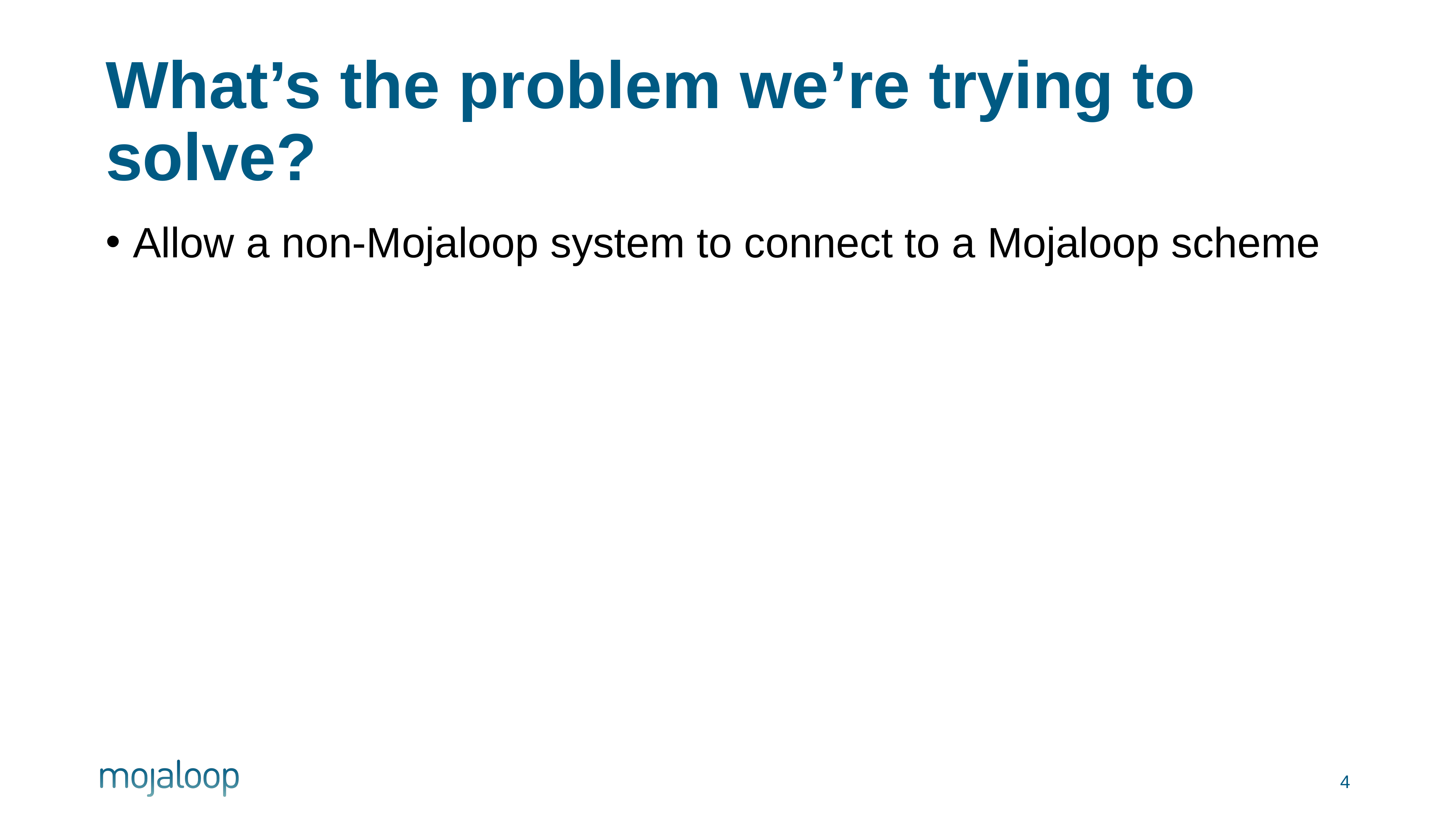

# What’s the problem we’re trying to solve?
Allow a non-Mojaloop system to connect to a Mojaloop scheme
4